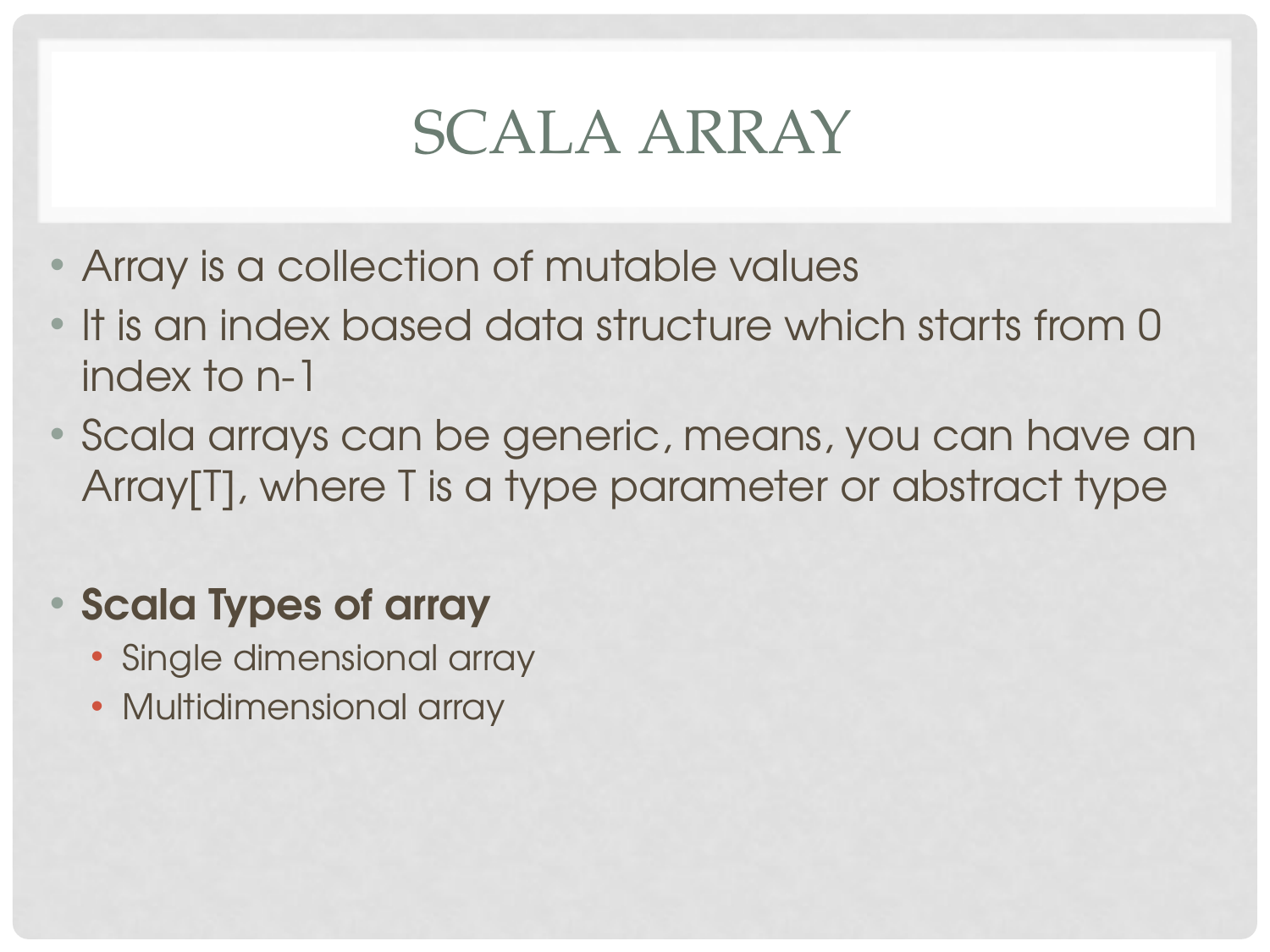

# Scala Array
Array is a collection of mutable values
It is an index based data structure which starts from 0 index to n-1
Scala arrays can be generic, means, you can have an Array[T], where T is a type parameter or abstract type

Scala Types of array
Single dimensional array
Multidimensional array